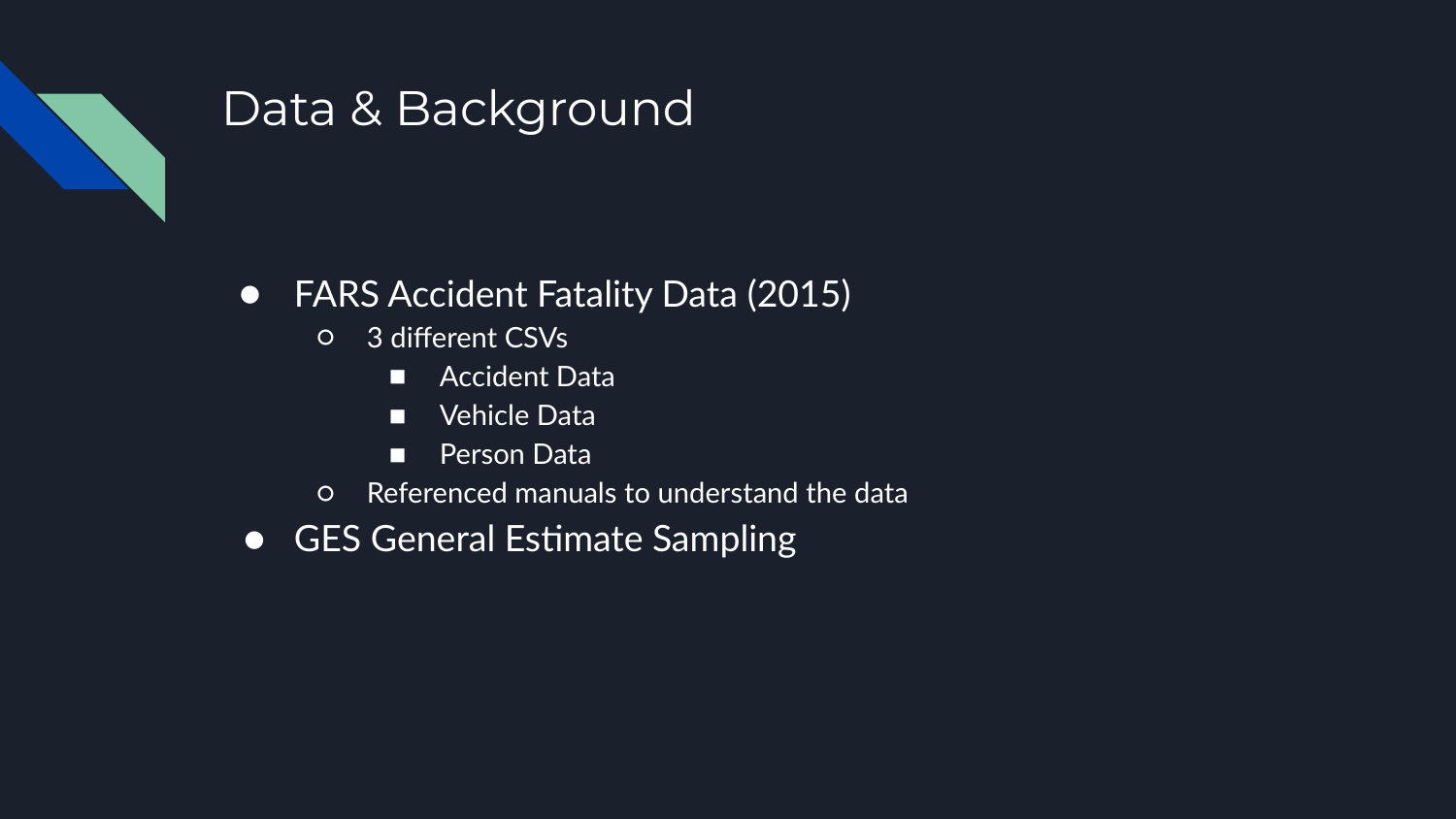

# Data & Background
FARS Accident Fatality Data (2015)
3 different CSVs
Accident Data
Vehicle Data
Person Data
Referenced manuals to understand the data
GES General Estimate Sampling